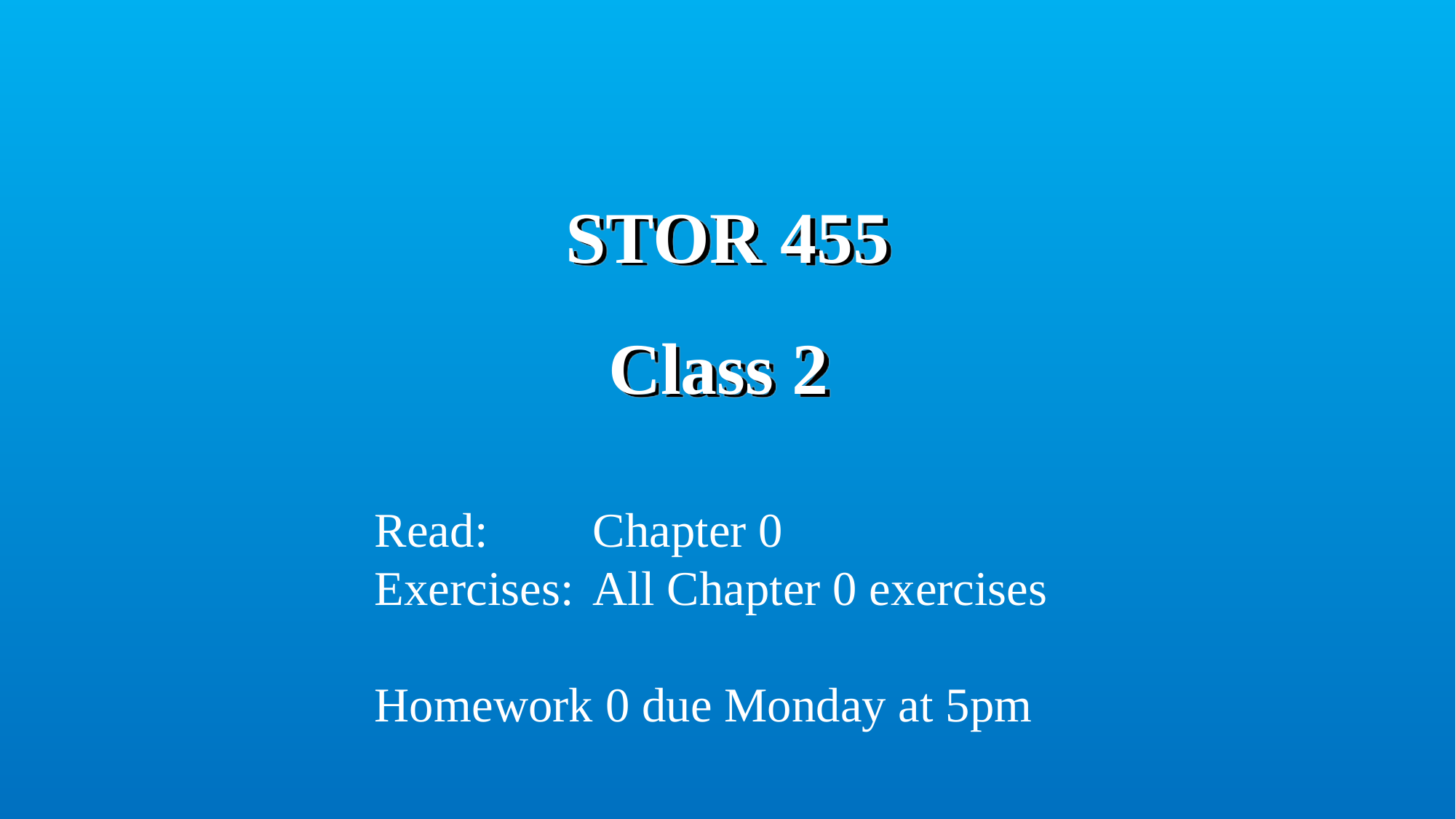

# STOR 455 Class 2

Read: 	Chapter 0
Exercises: 	All Chapter 0 exercises

Homework 0 due Monday at 5pm